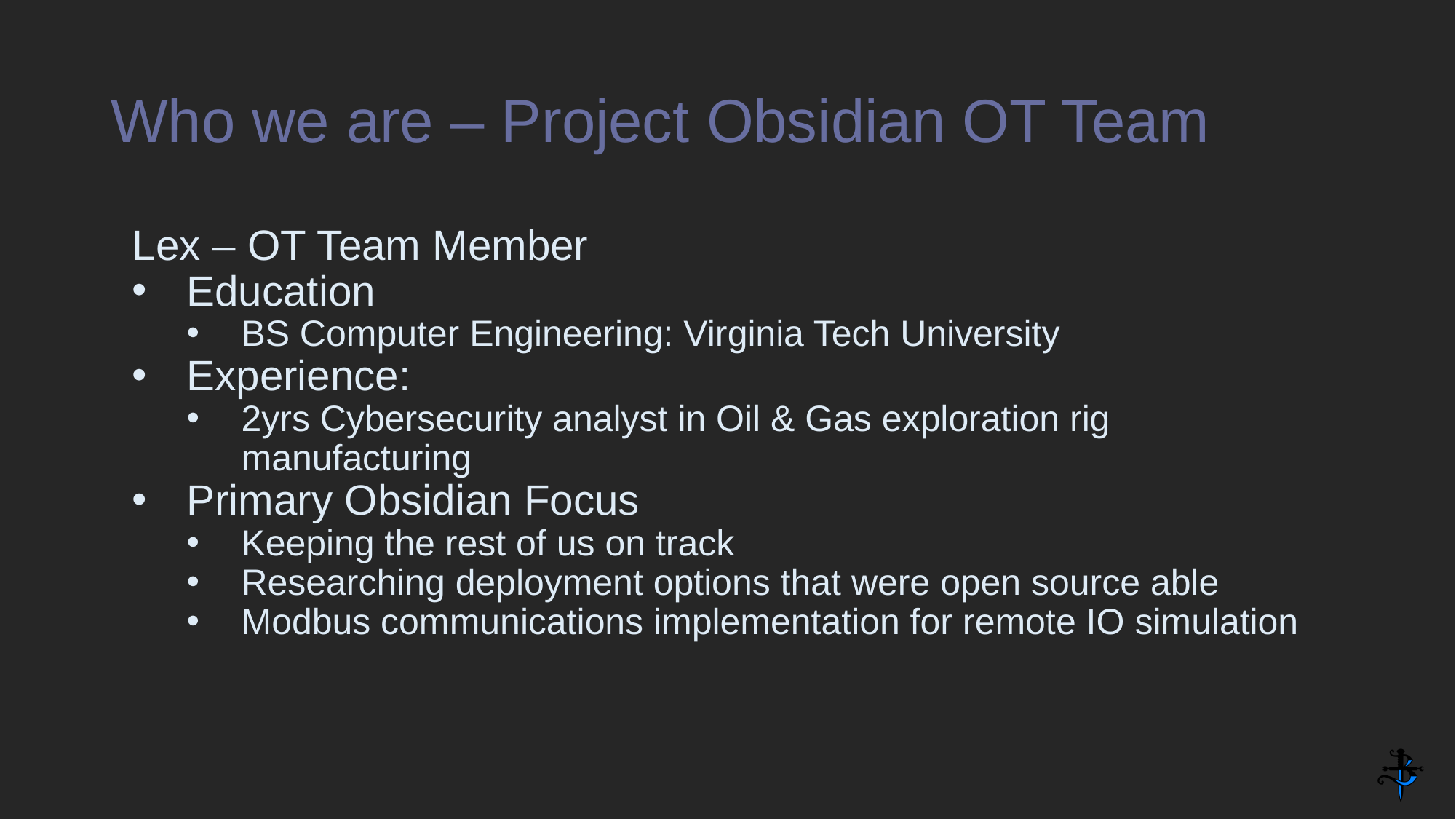

# Who we are – Project Obsidian OT Team
Lex – OT Team Member
Education
BS Computer Engineering: Virginia Tech University
Experience:
2yrs Cybersecurity analyst in Oil & Gas exploration rig manufacturing
Primary Obsidian Focus
Keeping the rest of us on track
Researching deployment options that were open source able
Modbus communications implementation for remote IO simulation